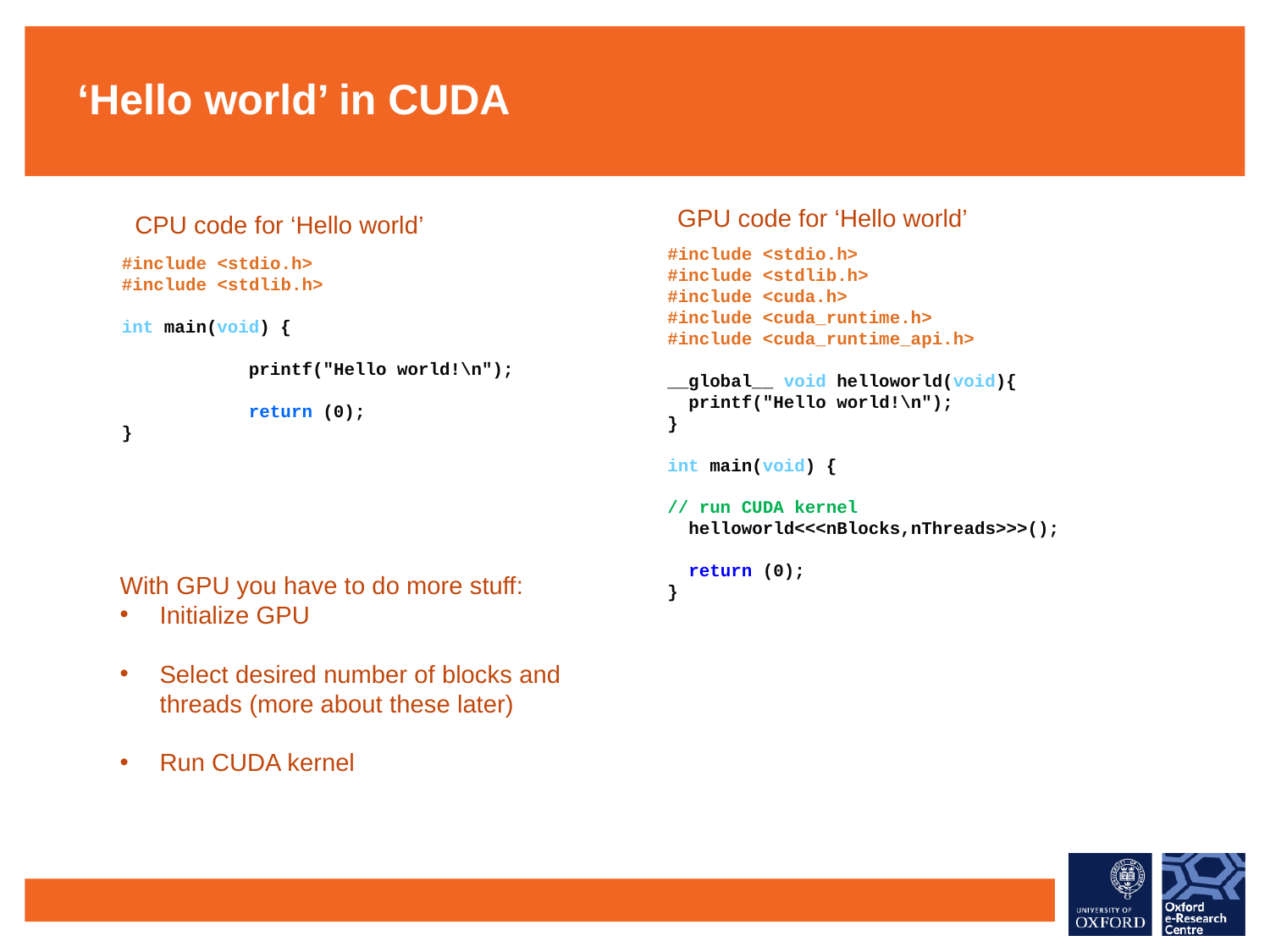

‘Hello world’ in CUDA
GPU code for ‘Hello world’
CPU code for ‘Hello world’
#include <stdio.h>
#include <stdlib.h>
#include <cuda.h>
#include <cuda_runtime.h>
#include <cuda_runtime_api.h>

__global__ void helloworld(void){
  printf("Hello world!\n");
}

int main(void) {

// run CUDA kernel
  helloworld<<<nBlocks,nThreads>>>();

  return (0);
}

#include <stdio.h>
#include <stdlib.h>

int main(void) {

	printf("Hello world!\n");

	return (0);
}
With GPU you have to do more stuff:
Initialize GPU

Select desired number of blocks and threads (more about these later)

Run CUDA kernel